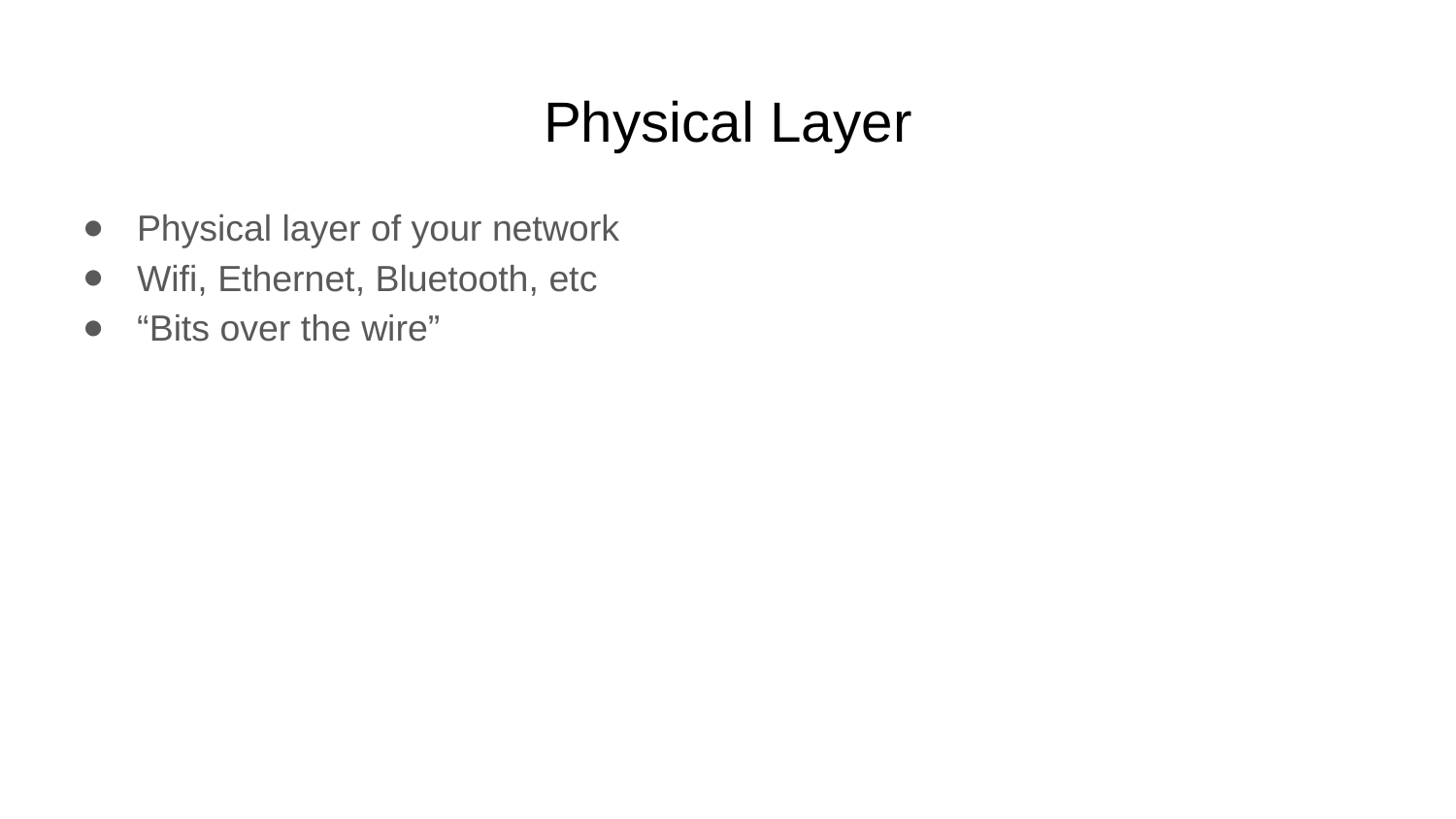

# Physical Layer
Physical layer of your network
Wifi, Ethernet, Bluetooth, etc
“Bits over the wire”